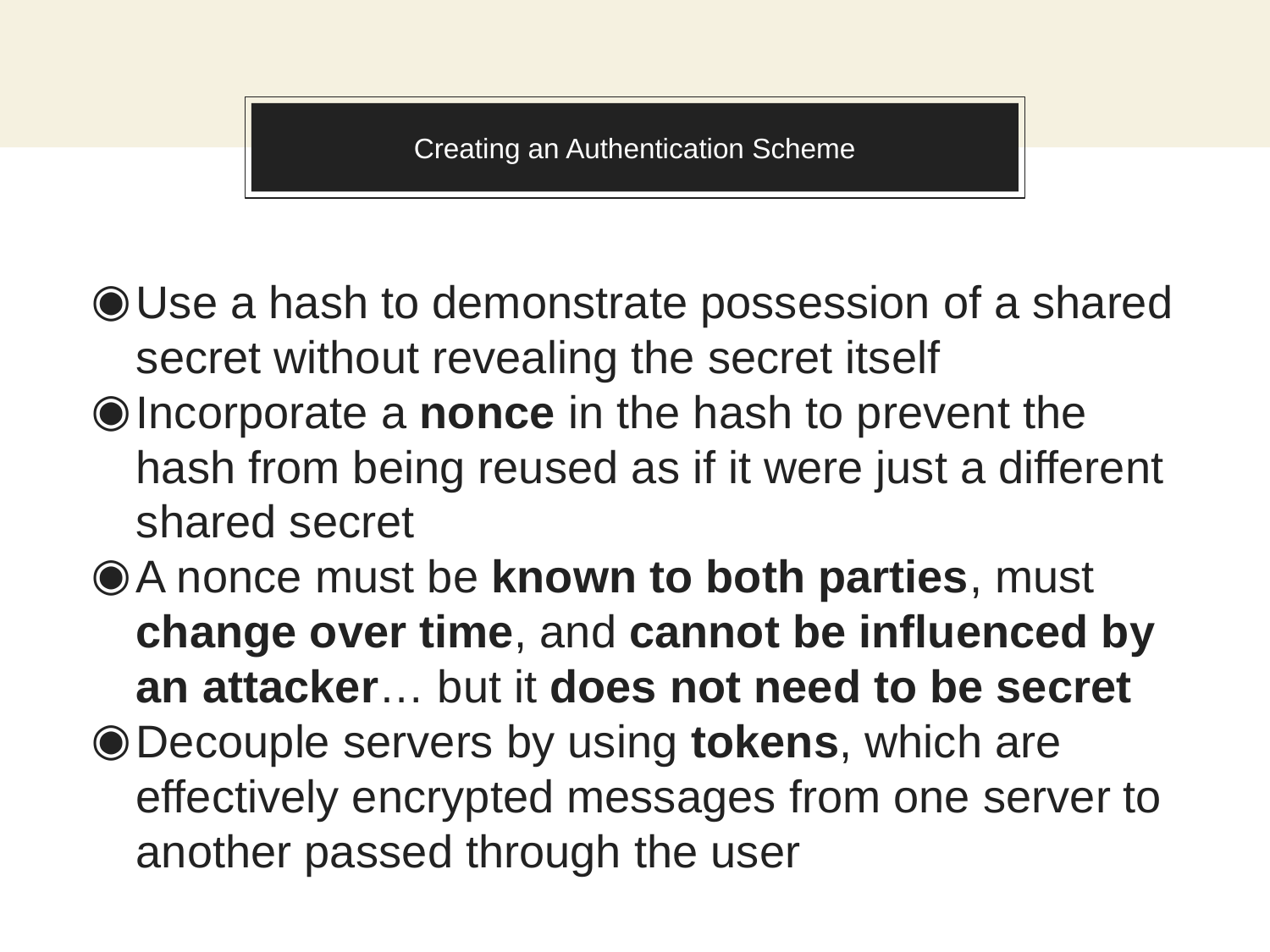

# Creating an Authentication Scheme
Use a hash to demonstrate possession of a shared secret without revealing the secret itself
Incorporate a nonce in the hash to prevent the hash from being reused as if it were just a different shared secret
A nonce must be known to both parties, must change over time, and cannot be influenced by an attacker… but it does not need to be secret
Decouple servers by using tokens, which are effectively encrypted messages from one server to another passed through the user